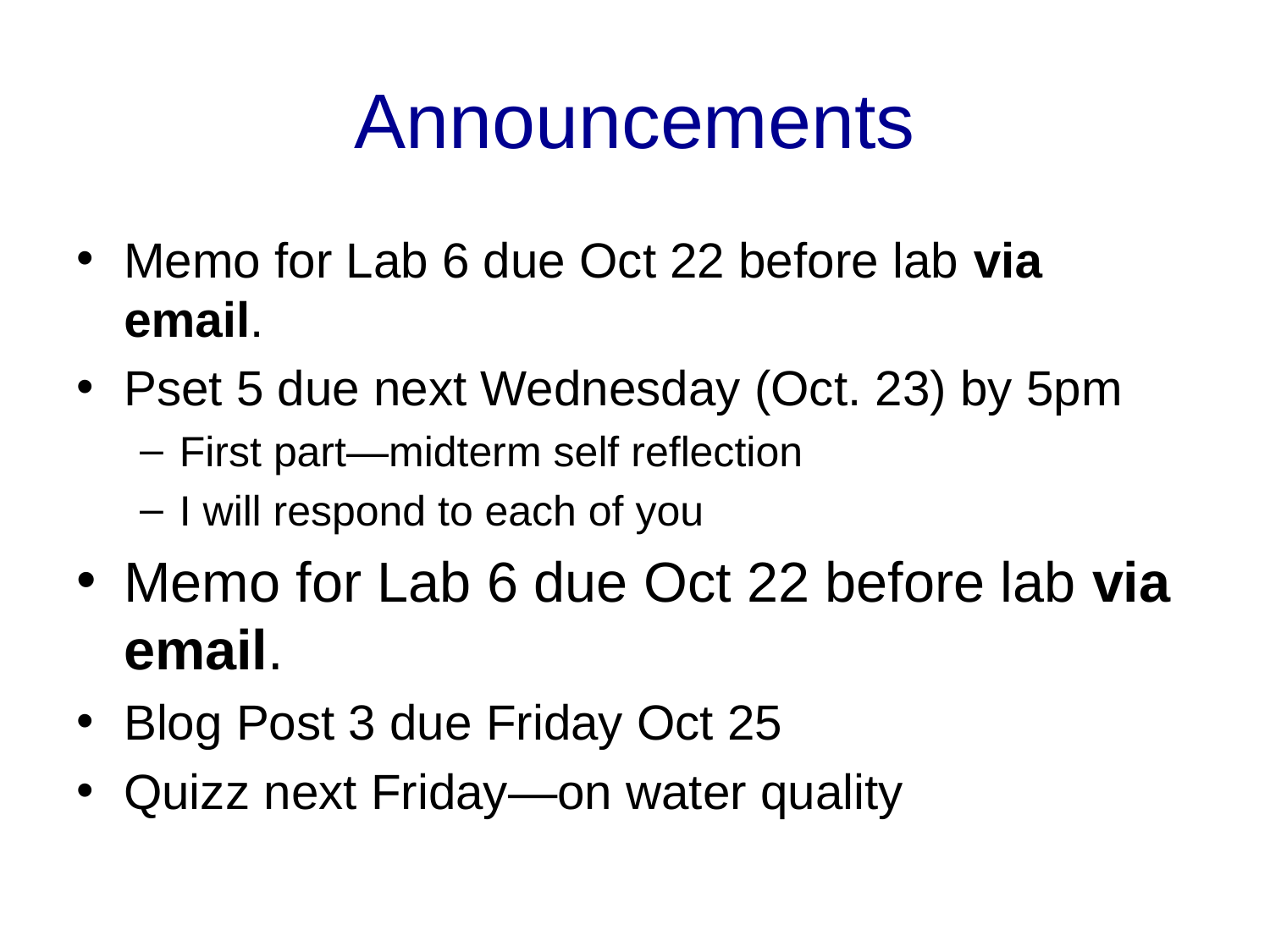

# Announcements
Memo for Lab 6 due Oct 22 before lab via email.
Pset 5 due next Wednesday (Oct. 23) by 5pm
First part—midterm self reflection
I will respond to each of you
Memo for Lab 6 due Oct 22 before lab via email.
Blog Post 3 due Friday Oct 25
Quizz next Friday—on water quality